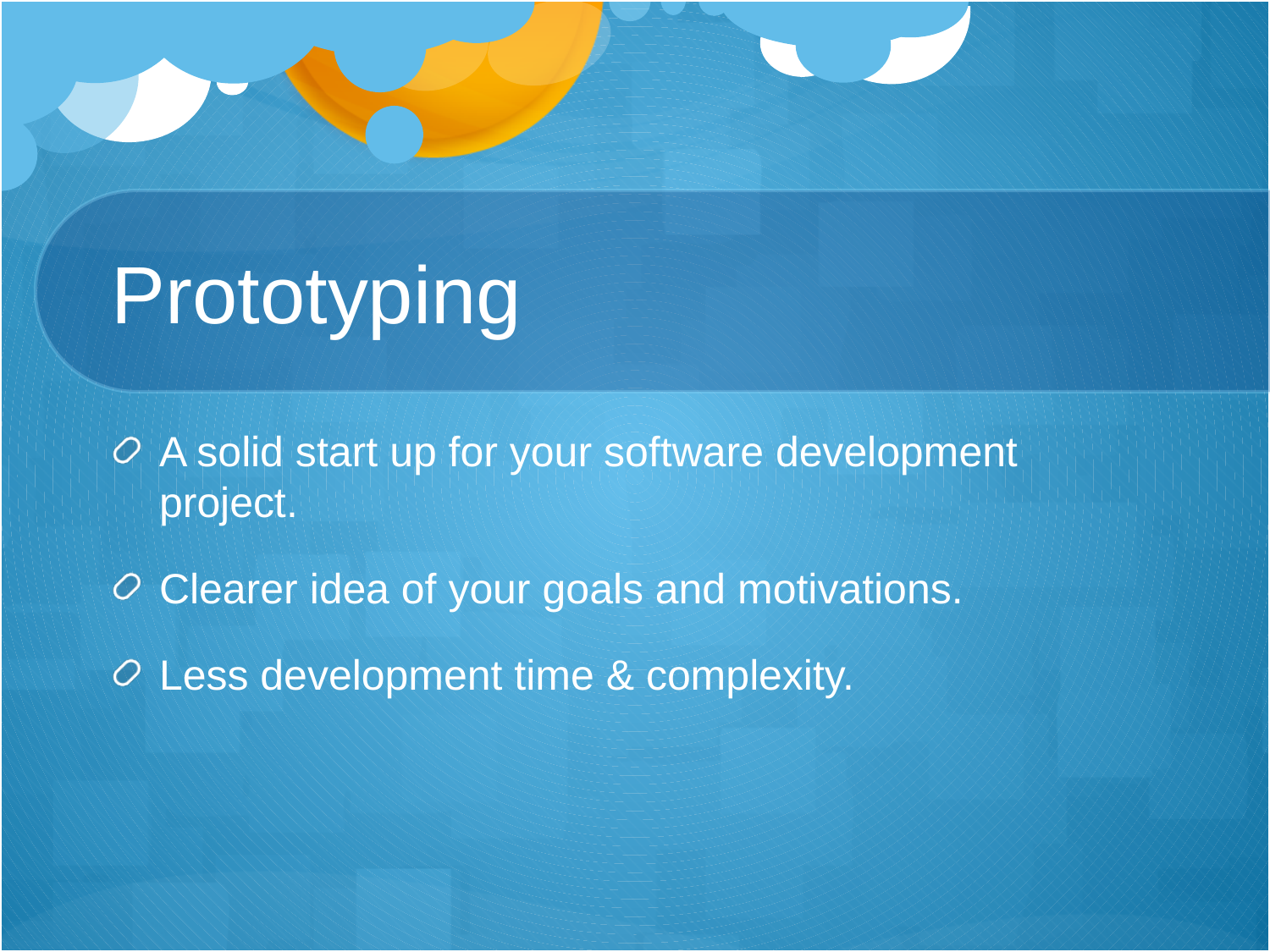

# Prototyping
A solid start up for your software development project.
Clearer idea of your goals and motivations.
Less development time & complexity.